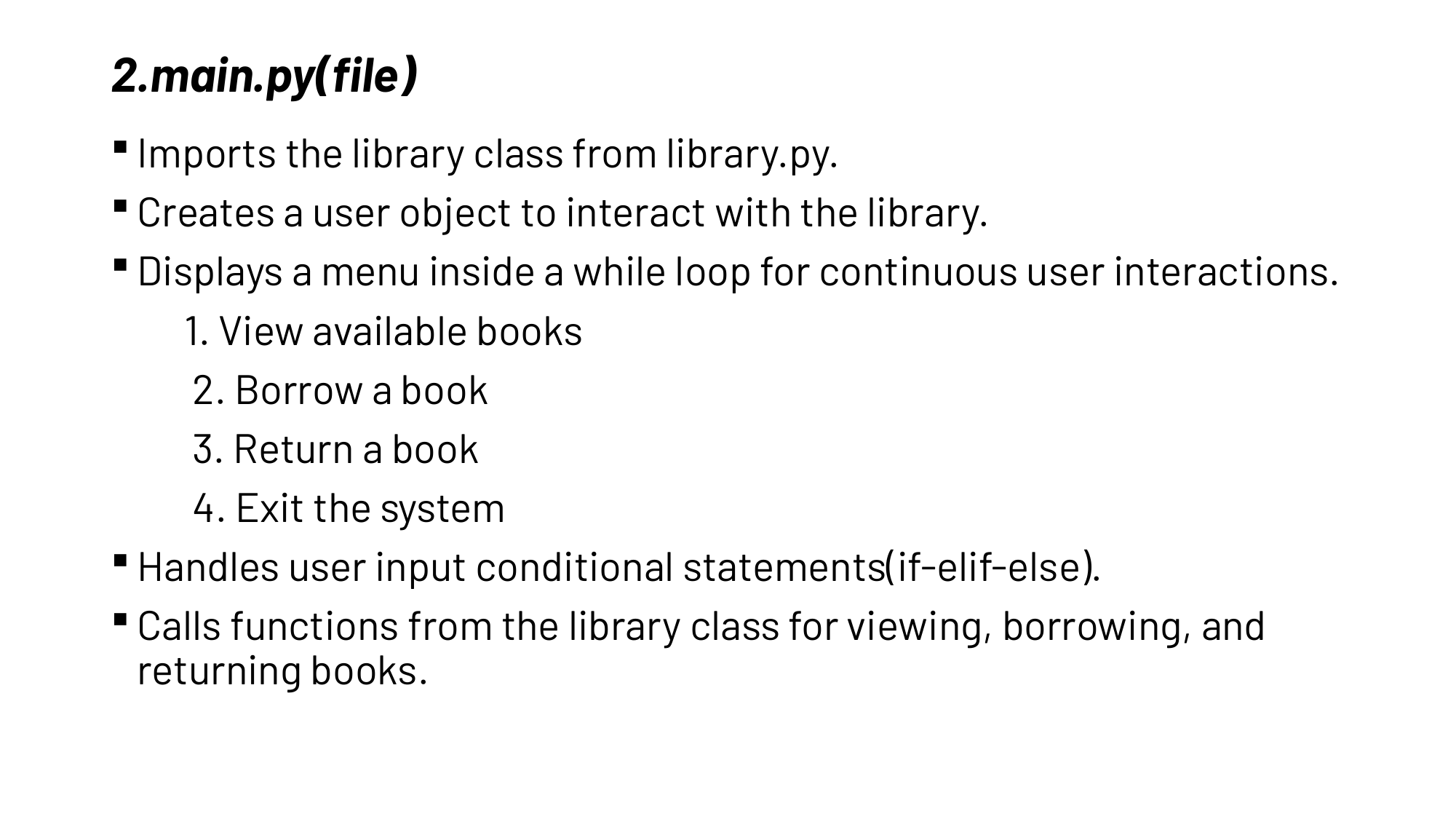

# 2.main.py(file)
Imports the library class from library.py.
Creates a user object to interact with the library.
Displays a menu inside a while loop for continuous user interactions.
         1. View available books
          2. Borrow a book
          3. Return a book
          4. Exit the system
Handles user input conditional statements(if-elif-else).
Calls functions from the library class for viewing, borrowing, and returning books.